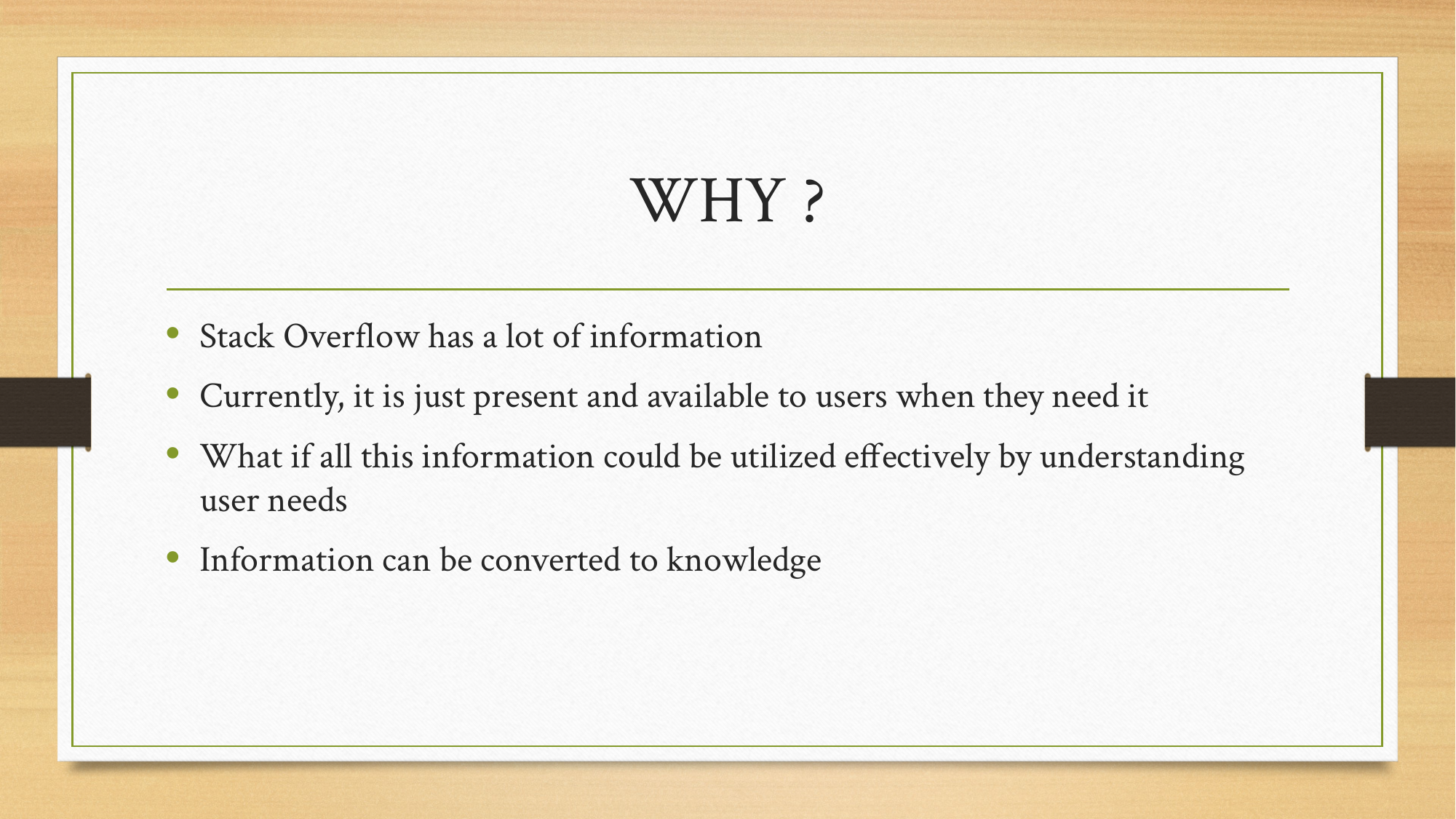

# WHY ?
Stack Overflow has a lot of information
Currently, it is just present and available to users when they need it
What if all this information could be utilized effectively by understanding user needs
Information can be converted to knowledge